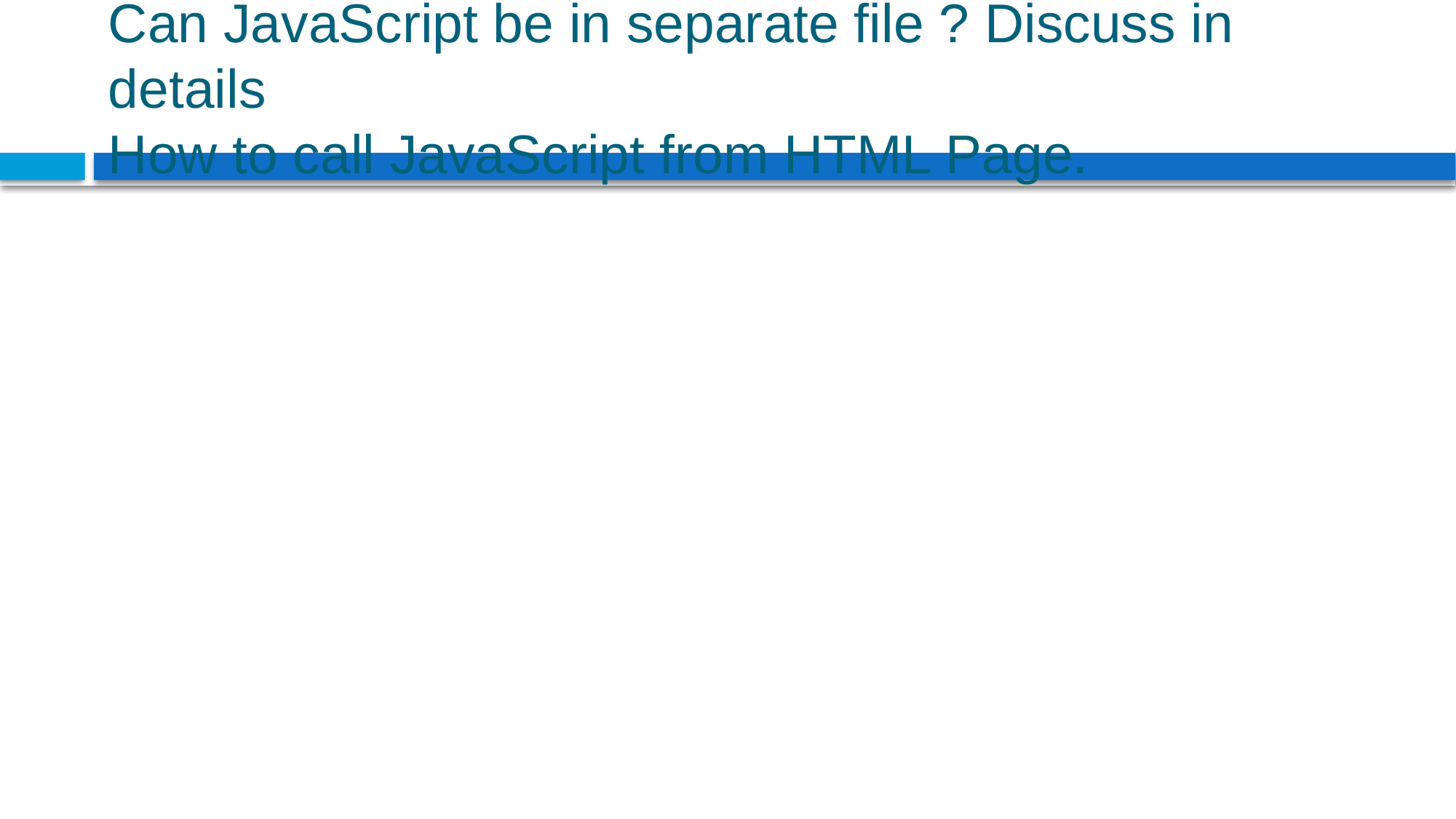

# Can JavaScript be in separate file ? Discuss in details How to call JavaScript from HTML Page.